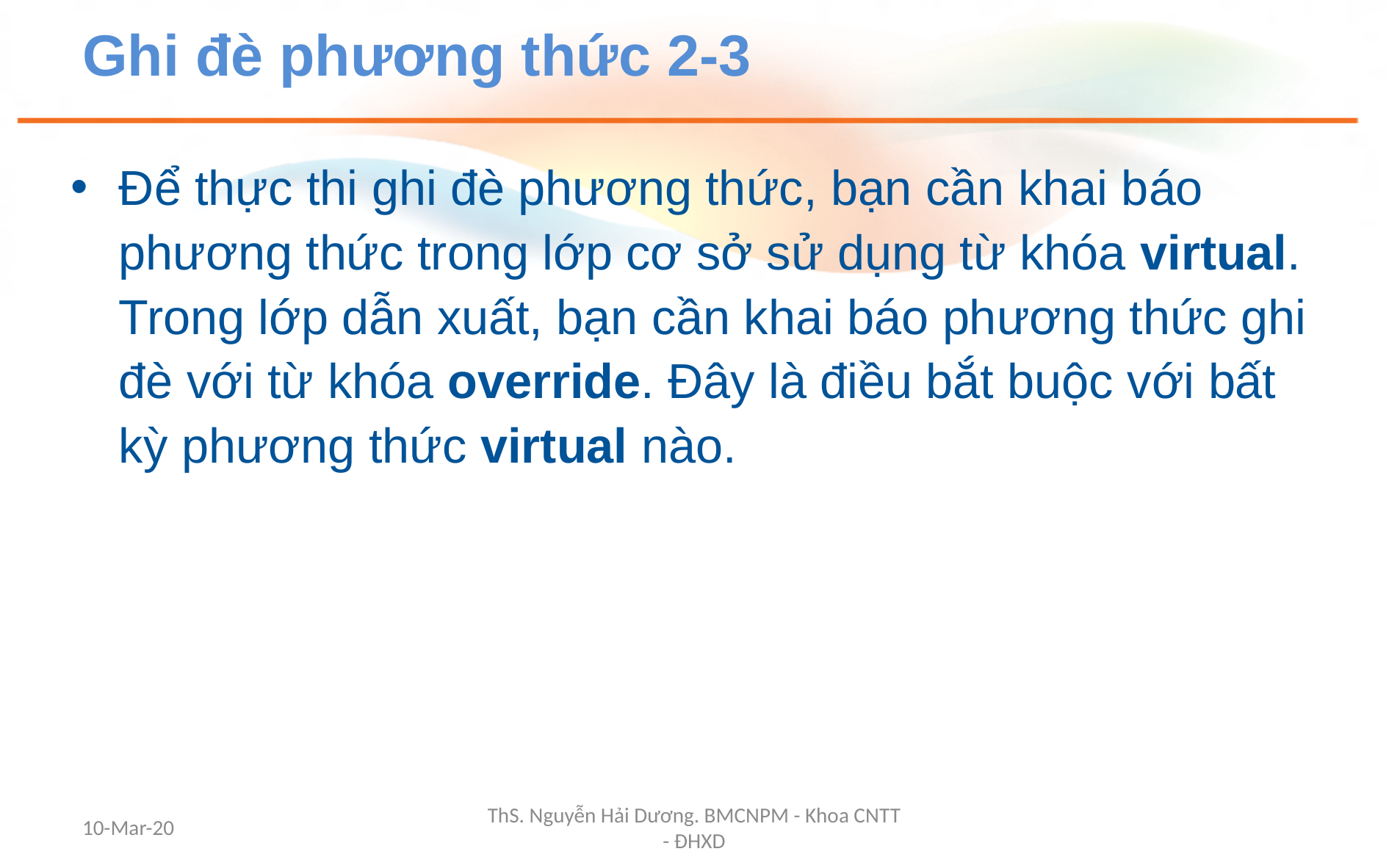

# Ghi đè phương thức 2-3
Để thực thi ghi đè phương thức, bạn cần khai báo phương thức trong lớp cơ sở sử dụng từ khóa virtual. Trong lớp dẫn xuất, bạn cần khai báo phương thức ghi đè với từ khóa override. Đây là điều bắt buộc với bất kỳ phương thức virtual nào.

10-Mar-20
ThS. Nguyễn Hải Dương. BMCNPM - Khoa CNTT - ĐHXD